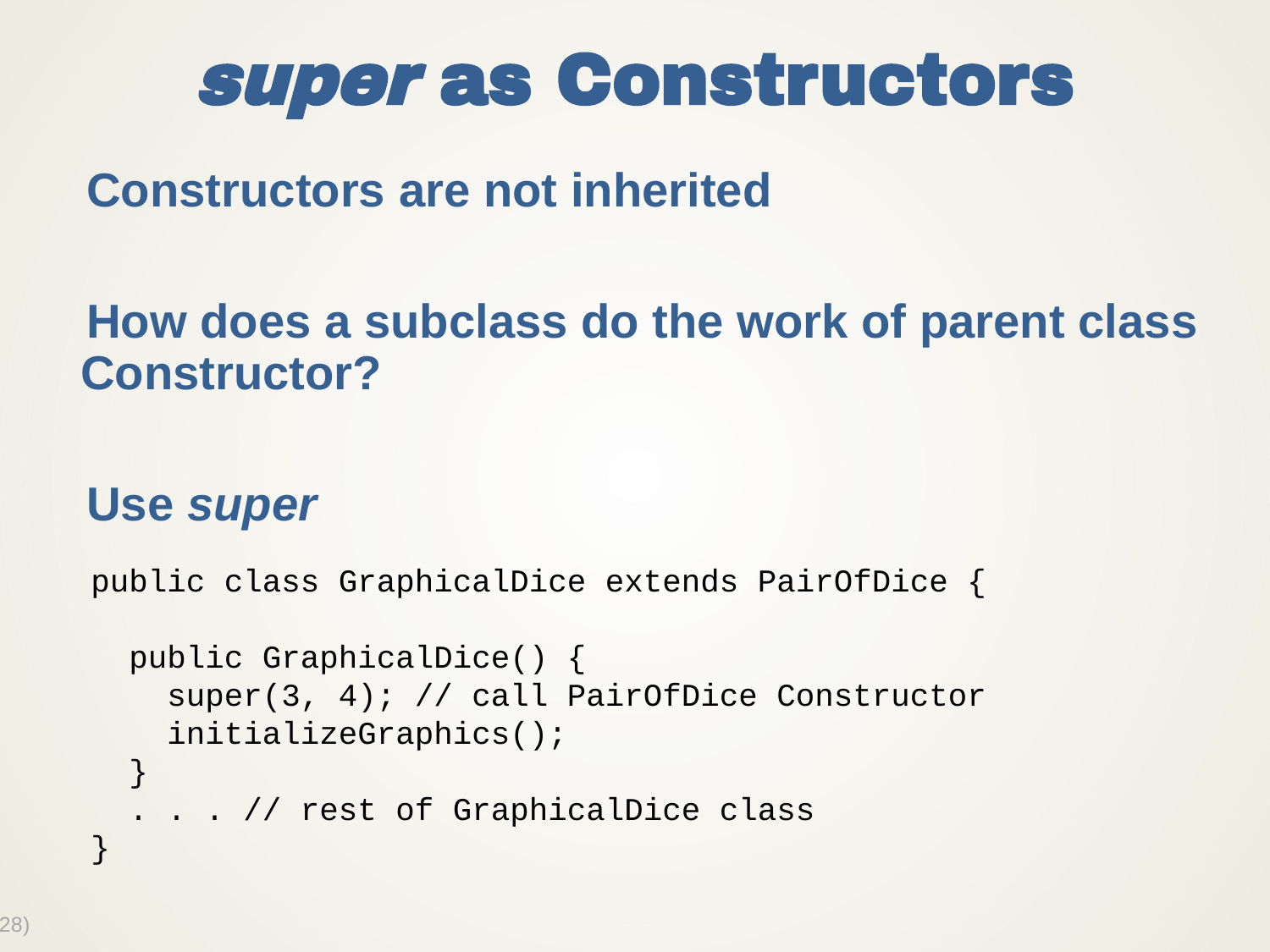

# super as Constructors
Constructors are not inherited

How does a subclass do the work of parent class Constructor?

Use super
public class GraphicalDice extends PairOfDice {

  public GraphicalDice() {
    super(3, 4); // call PairOfDice Constructor
    initializeGraphics();
  }
  . . . // rest of GraphicalDice class
}